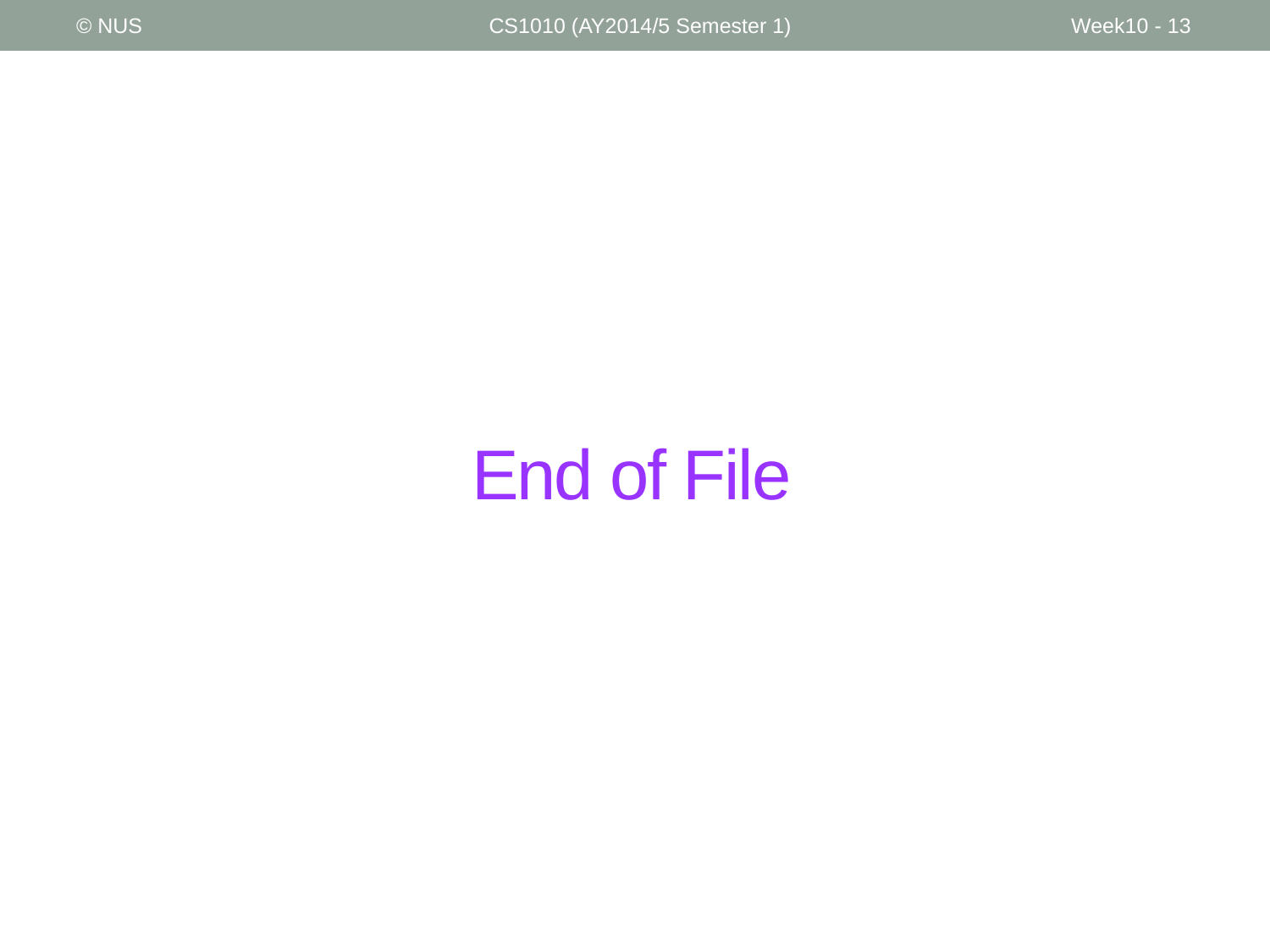

© NUS
CS1010 (AY2014/5 Semester 1)
Week10 - 13
# End of File